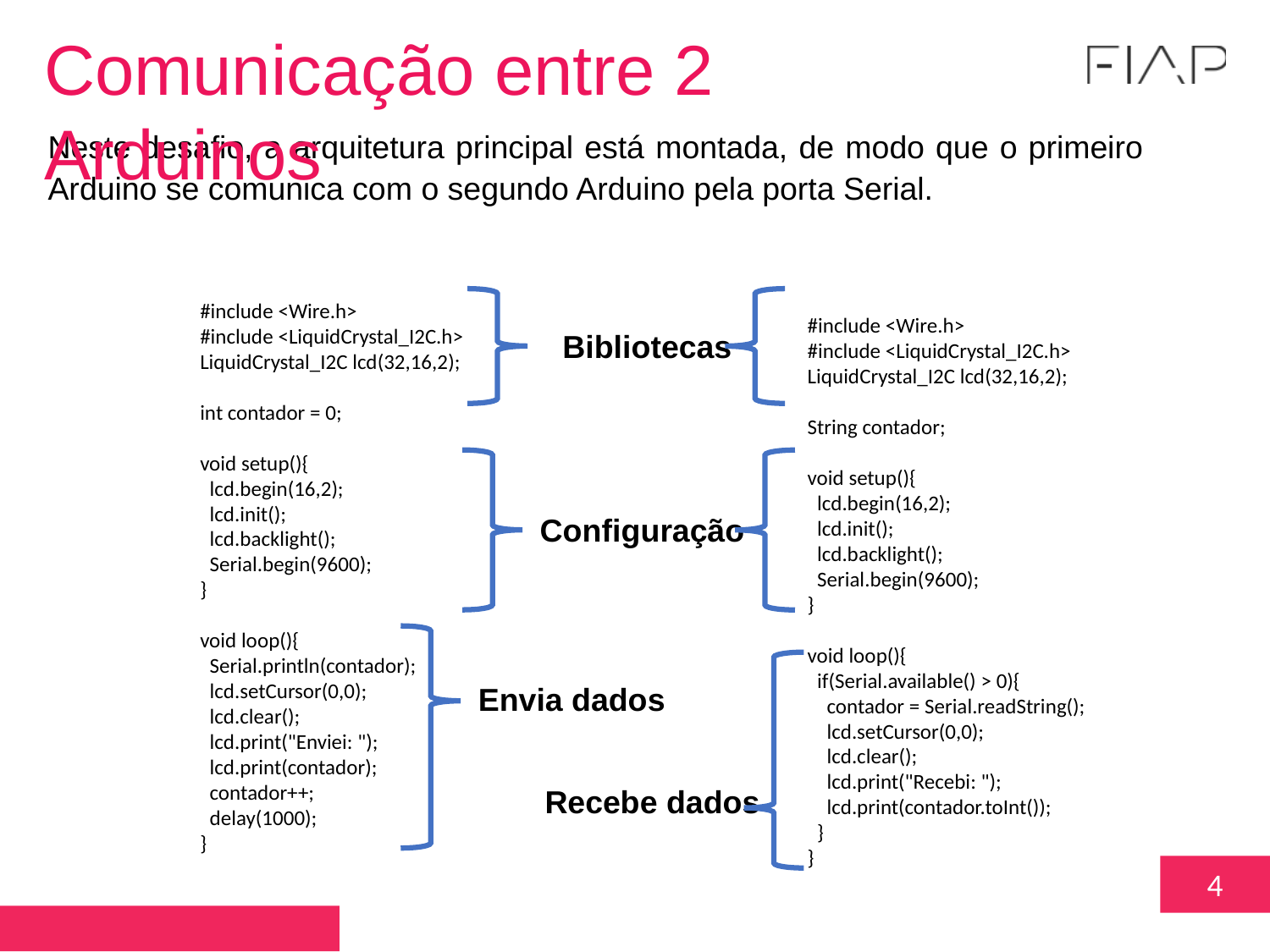

Comunicação entre 2 Arduinos
Neste desafio, a arquitetura principal está montada, de modo que o primeiro Arduino se comunica com o segundo Arduino pela porta Serial.

#include <Wire.h>
#include <LiquidCrystal_I2C.h>
LiquidCrystal_I2C lcd(32,16,2);

int contador = 0;

void setup(){
  lcd.begin(16,2);
  lcd.init();
  lcd.backlight();
  Serial.begin(9600);
}

void loop(){
  Serial.println(contador);
  lcd.setCursor(0,0);
  lcd.clear();
  lcd.print("Enviei: ");
  lcd.print(contador);
  contador++;
  delay(1000);
}
#include <Wire.h>
#include <LiquidCrystal_I2C.h>
LiquidCrystal_I2C lcd(32,16,2);

String contador;

void setup(){
  lcd.begin(16,2);
  lcd.init();
  lcd.backlight();
  Serial.begin(9600);
}

void loop(){
  if(Serial.available() > 0){
    contador = Serial.readString();
    lcd.setCursor(0,0);
    lcd.clear();
    lcd.print("Recebi: ");
    lcd.print(contador.toInt());
  }
}
Bibliotecas

Configuração

Envia dados
Recebe dados